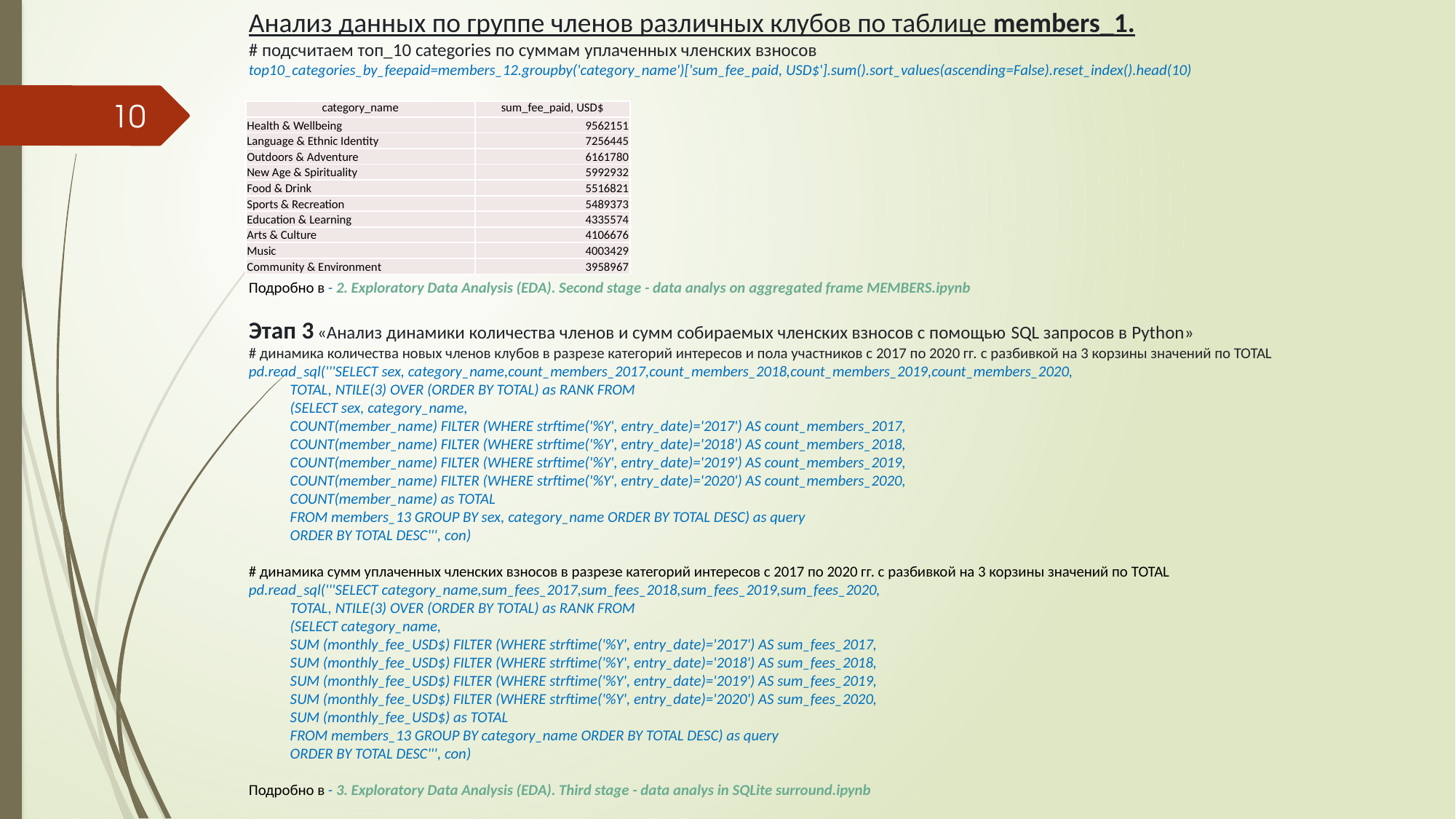

Анализ данных по группе членов различных клубов по таблице members_1.
# подсчитаем топ_10 categories по суммам уплаченных членских взносов
top10_categories_by_feepaid=members_12.groupby('category_name')['sum_fee_paid, USD$'].sum().sort_values(ascending=False).reset_index().head(10)

Подробно в - 2. Exploratory Data Analysis (EDA). Second stage - data analys on aggregated frame MEMBERS.ipynb

Этап 3 «Анализ динамики количества членов и сумм собираемых членских взносов с помощью SQL запросов в Python»
# динамика количества новых членов клубов в разрезе категорий интересов и пола участников с 2017 по 2020 гг. с разбивкой на 3 корзины значений по TOTAL
pd.read_sql('''SELECT sex, category_name,count_members_2017,count_members_2018,count_members_2019,count_members_2020,
            TOTAL, NTILE(3) OVER (ORDER BY TOTAL) as RANK FROM
            (SELECT sex, category_name,
            COUNT(member_name) FILTER (WHERE strftime('%Y', entry_date)='2017') AS count_members_2017,
            COUNT(member_name) FILTER (WHERE strftime('%Y', entry_date)='2018') AS count_members_2018,
            COUNT(member_name) FILTER (WHERE strftime('%Y', entry_date)='2019') AS count_members_2019,
            COUNT(member_name) FILTER (WHERE strftime('%Y', entry_date)='2020') AS count_members_2020,
            COUNT(member_name) as TOTAL
            FROM members_13 GROUP BY sex, category_name ORDER BY TOTAL DESC) as query
            ORDER BY TOTAL DESC''', con)

# динамика сумм уплаченных членских взносов в разрезе категорий интересов с 2017 по 2020 гг. с разбивкой на 3 корзины значений по TOTAL
pd.read_sql('''SELECT category_name,sum_fees_2017,sum_fees_2018,sum_fees_2019,sum_fees_2020,
            TOTAL, NTILE(3) OVER (ORDER BY TOTAL) as RANK FROM
            (SELECT category_name,
            SUM (monthly_fee_USD$) FILTER (WHERE strftime('%Y', entry_date)='2017') AS sum_fees_2017,
            SUM (monthly_fee_USD$) FILTER (WHERE strftime('%Y', entry_date)='2018') AS sum_fees_2018,
            SUM (monthly_fee_USD$) FILTER (WHERE strftime('%Y', entry_date)='2019') AS sum_fees_2019,
            SUM (monthly_fee_USD$) FILTER (WHERE strftime('%Y', entry_date)='2020') AS sum_fees_2020,
            SUM (monthly_fee_USD$) as TOTAL
            FROM members_13 GROUP BY category_name ORDER BY TOTAL DESC) as query
            ORDER BY TOTAL DESC''', con)

Подробно в - 3. Exploratory Data Analysis (EDA). Third stage - data analys in SQLite surround.ipynb

10
| category\_name | sum\_fee\_paid, USD$ |
| --- | --- |
| Health & Wellbeing | 9562151 |
| Language & Ethnic Identity | 7256445 |
| Outdoors & Adventure | 6161780 |
| New Age & Spirituality | 5992932 |
| Food & Drink | 5516821 |
| Sports & Recreation | 5489373 |
| Education & Learning | 4335574 |
| Arts & Culture | 4106676 |
| Music | 4003429 |
| Community & Environment | 3958967 |